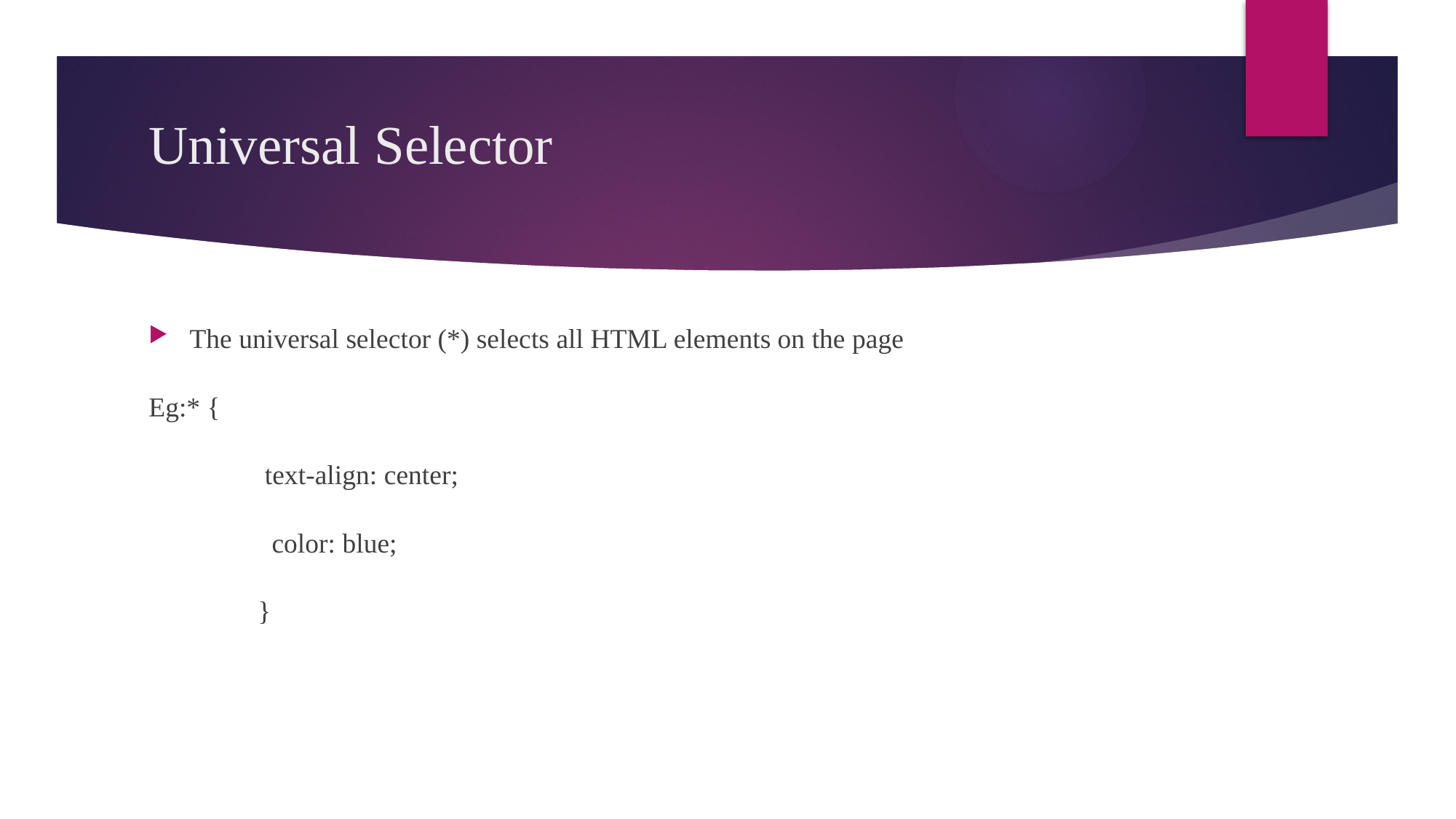

# Universal Selector
The universal selector (*) selects all HTML elements on the page
Eg:* {
	 text-align: center;
	  color: blue;
	}